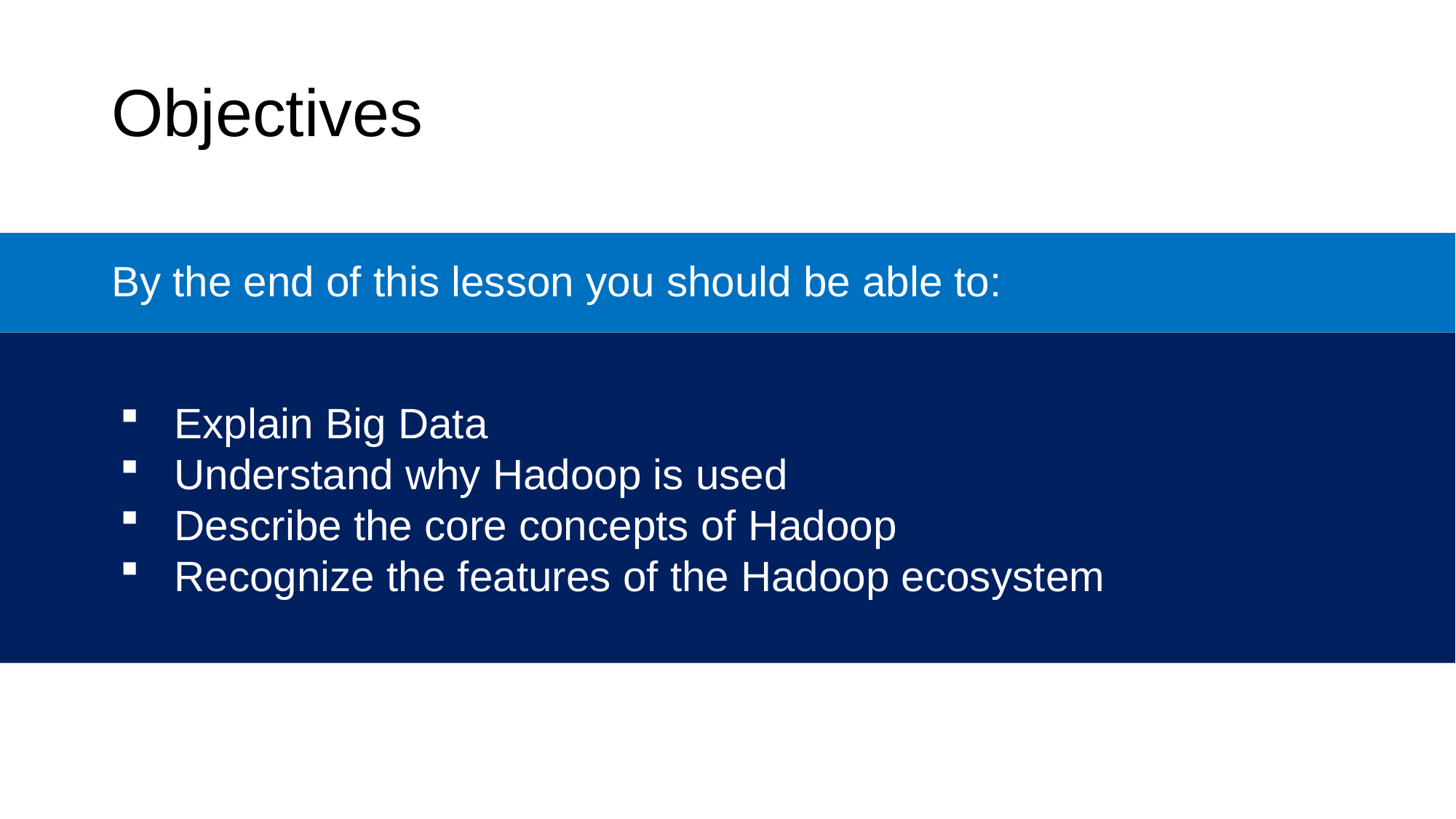

Objectives

By the end of this lesson you should be able to:
Explain Big Data
Understand why Hadoop is used
Describe the core concepts of Hadoop
Recognize the features of the Hadoop ecosystem